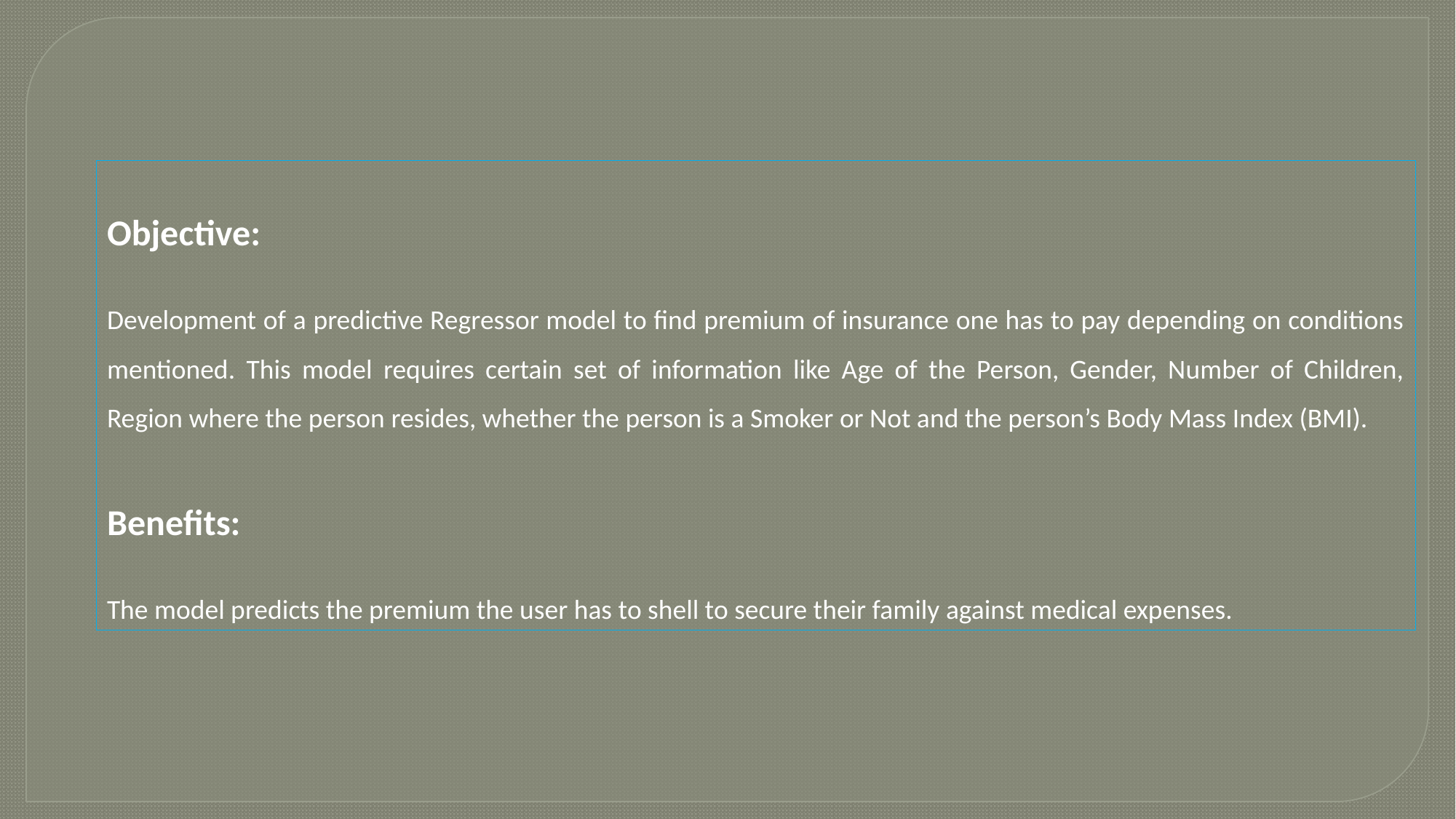

Objective:

Development of a predictive Regressor model to find premium of insurance one has to pay depending on conditions mentioned. This model requires certain set of information like Age of the Person, Gender, Number of Children, Region where the person resides, whether the person is a Smoker or Not and the person’s Body Mass Index (BMI).

Benefits:

The model predicts the premium the user has to shell to secure their family against medical expenses.